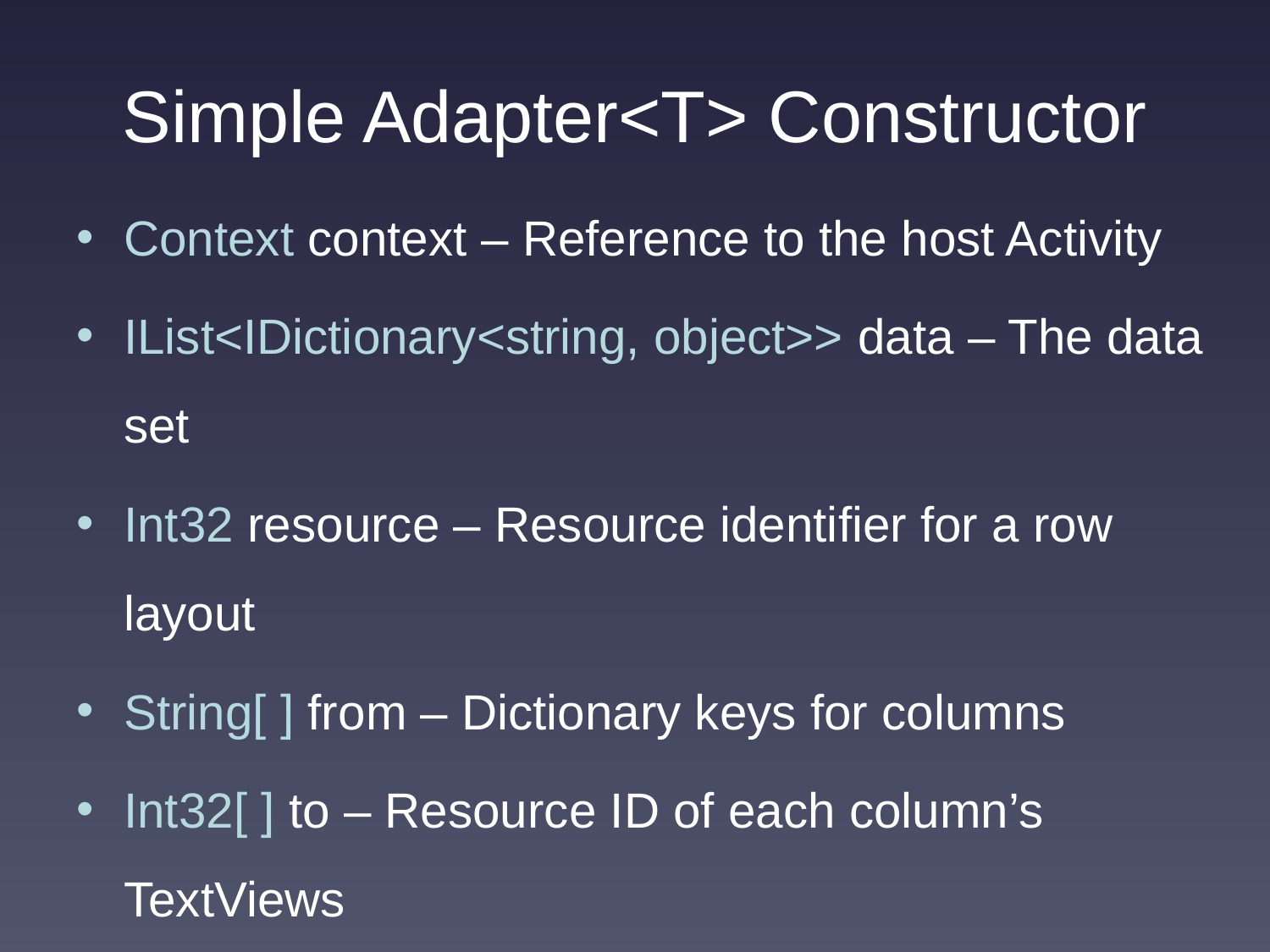

# Simple Adapter<T> Constructor
Context context – Reference to the host Activity
IList<IDictionary<string, object>> data – The data set
Int32 resource – Resource identifier for a row layout
String[ ] from – Dictionary keys for columns
Int32[ ] to – Resource ID of each column’s  TextViews